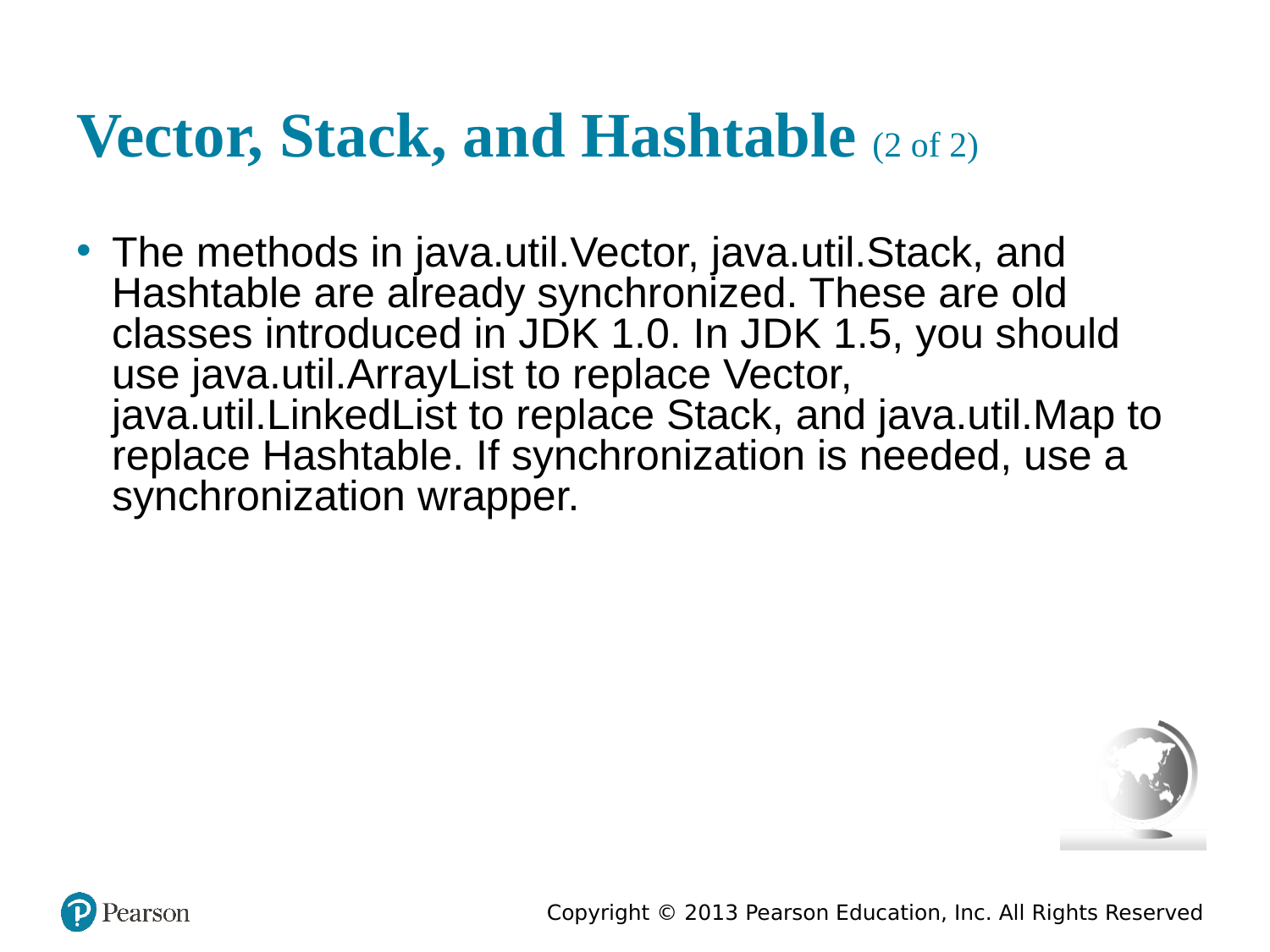

# Vector, Stack, and Hashtable (2 of 2)
The methods in java.util.Vector, java.util.Stack, and Hashtable are already synchronized. These are old classes introduced in J D K 1.0. In J D K 1.5, you should use java.util.ArrayList to replace Vector, java.util.LinkedList to replace Stack, and java.util.Map to replace Hashtable. If synchronization is needed, use a synchronization wrapper.